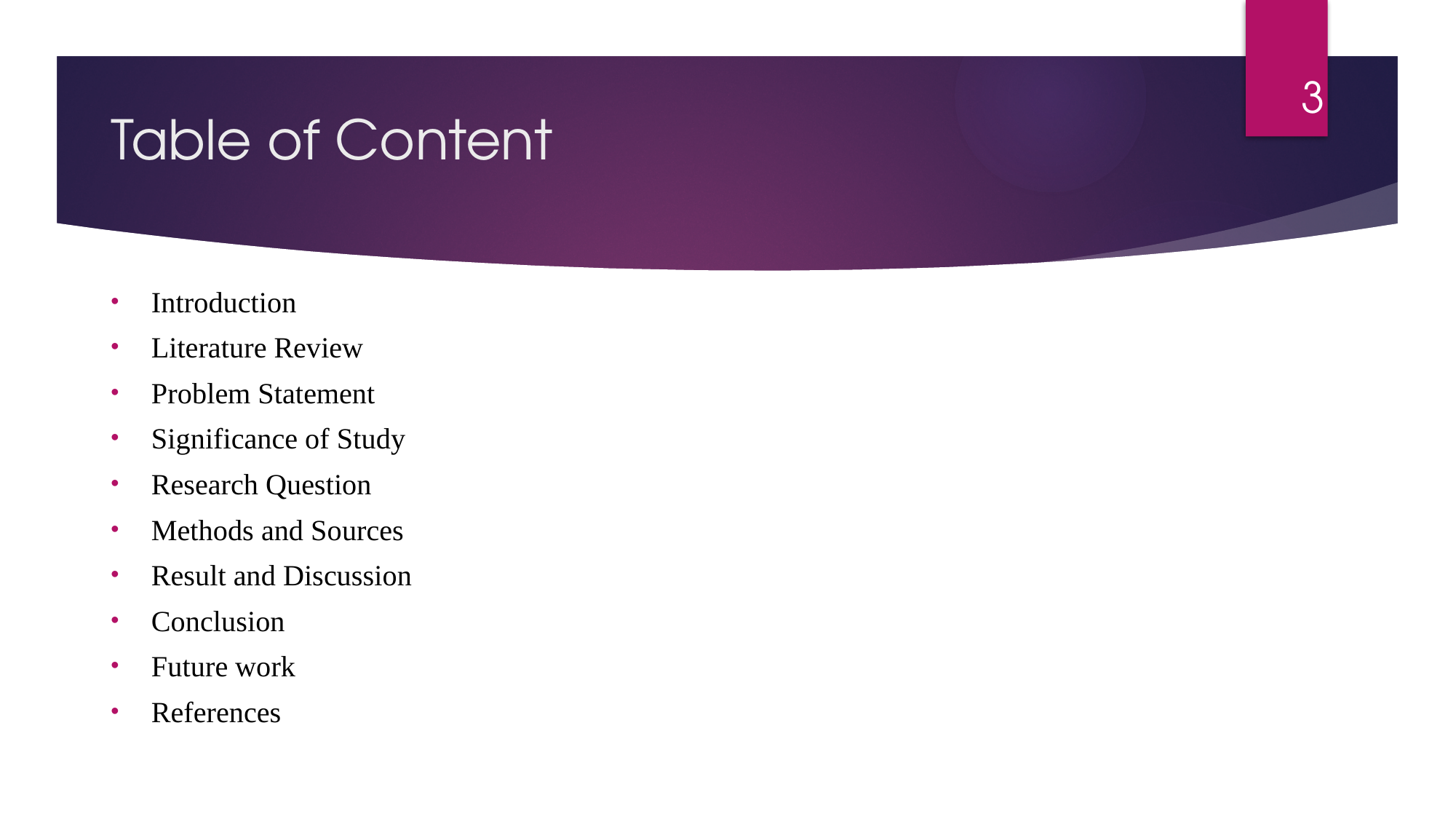

3
# Table of Content
Introduction
Literature Review
Problem Statement
Significance of Study
Research Question
Methods and Sources
Result and Discussion
Conclusion
Future work
References